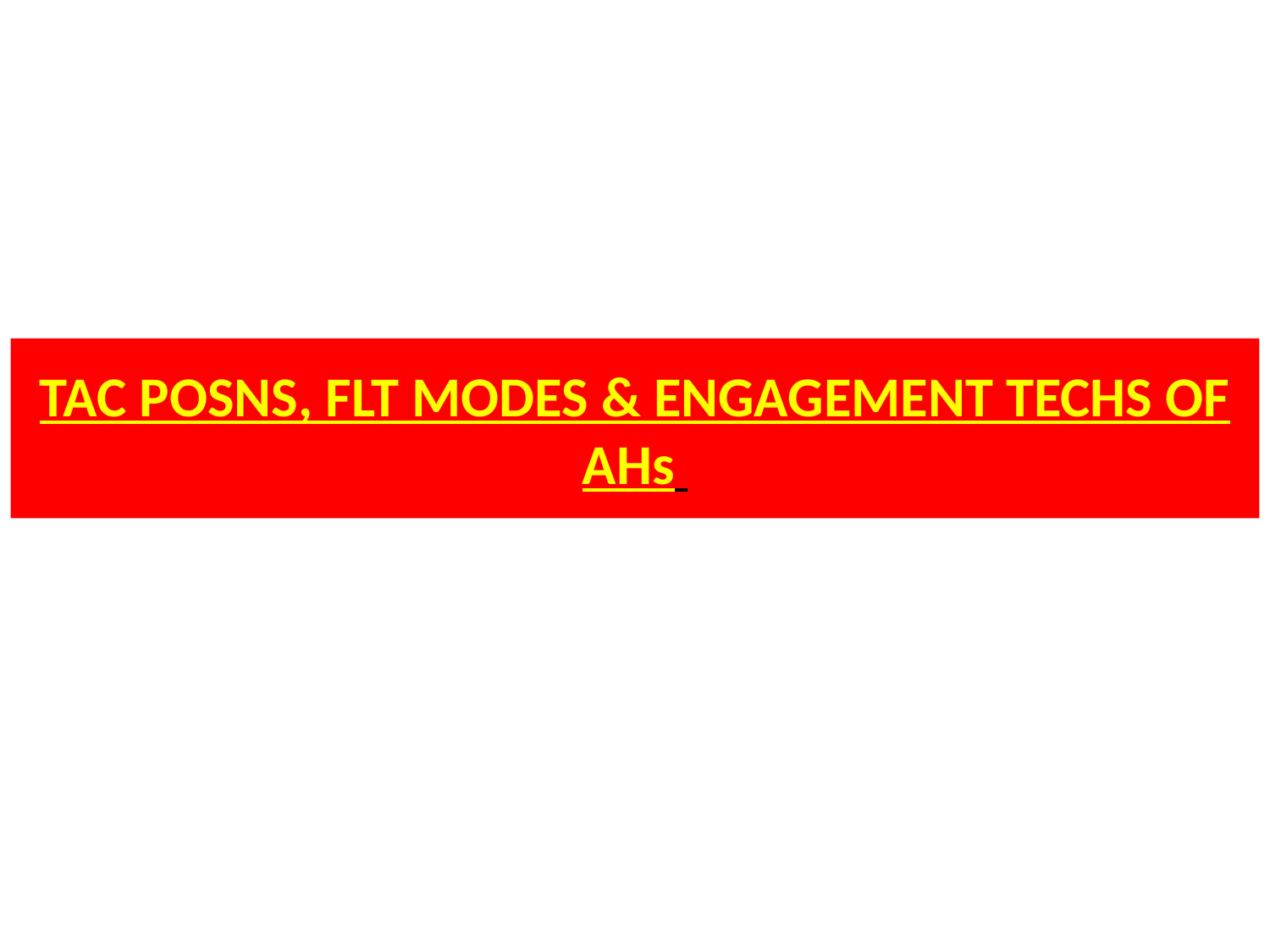

TAC POSNS, FLT MODES & ENGAGEMENT TECHS OF AHs